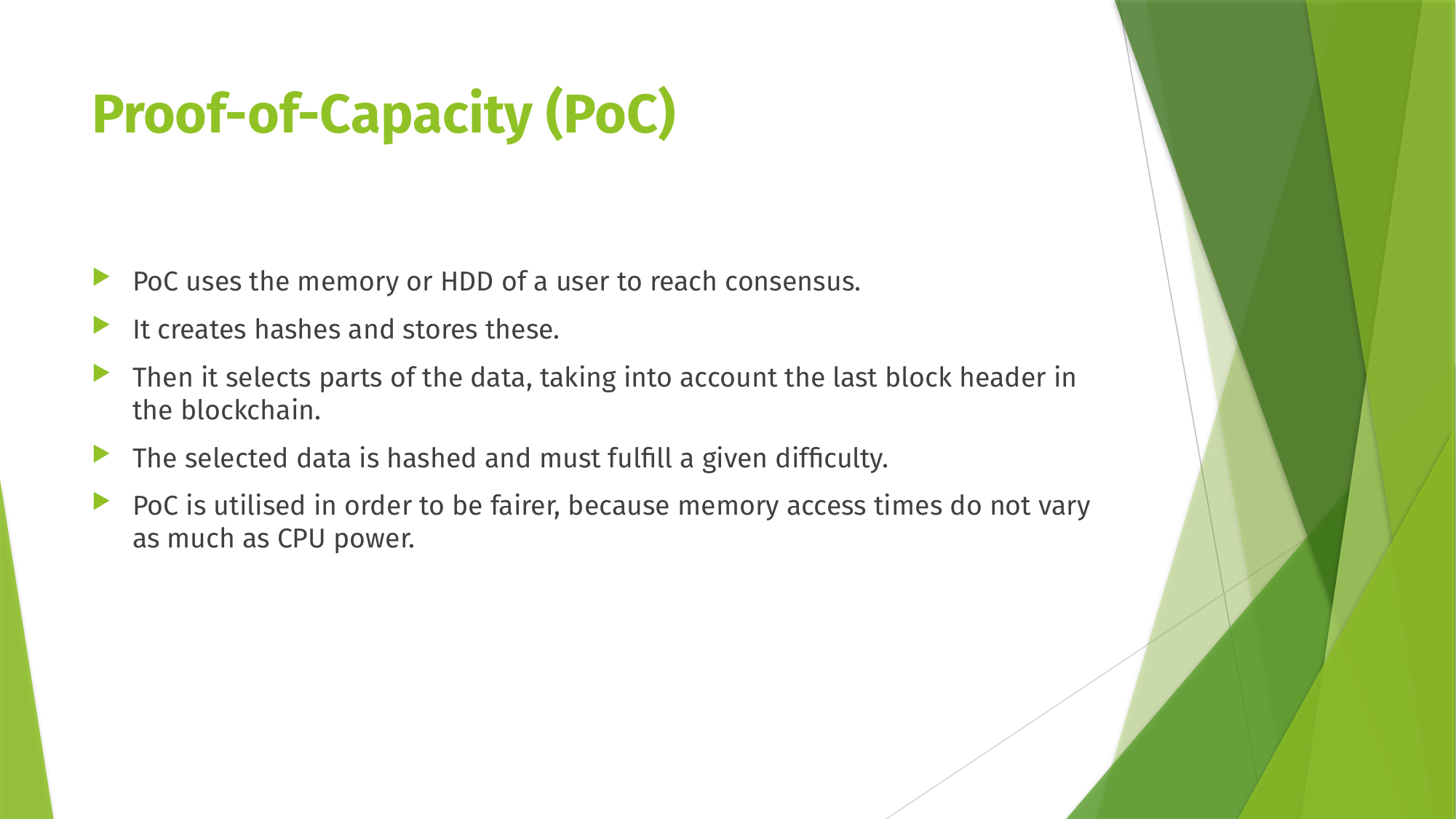

# Proof-of-Capacity (PoC)
PoC uses the memory or HDD of a user to reach consensus.
It creates hashes and stores these.
Then it selects parts of the data, taking into account the last block header in the blockchain.
The selected data is hashed and must fulfill a given difficulty.
PoC is utilised in order to be fairer, because memory access times do not vary as much as CPU power.